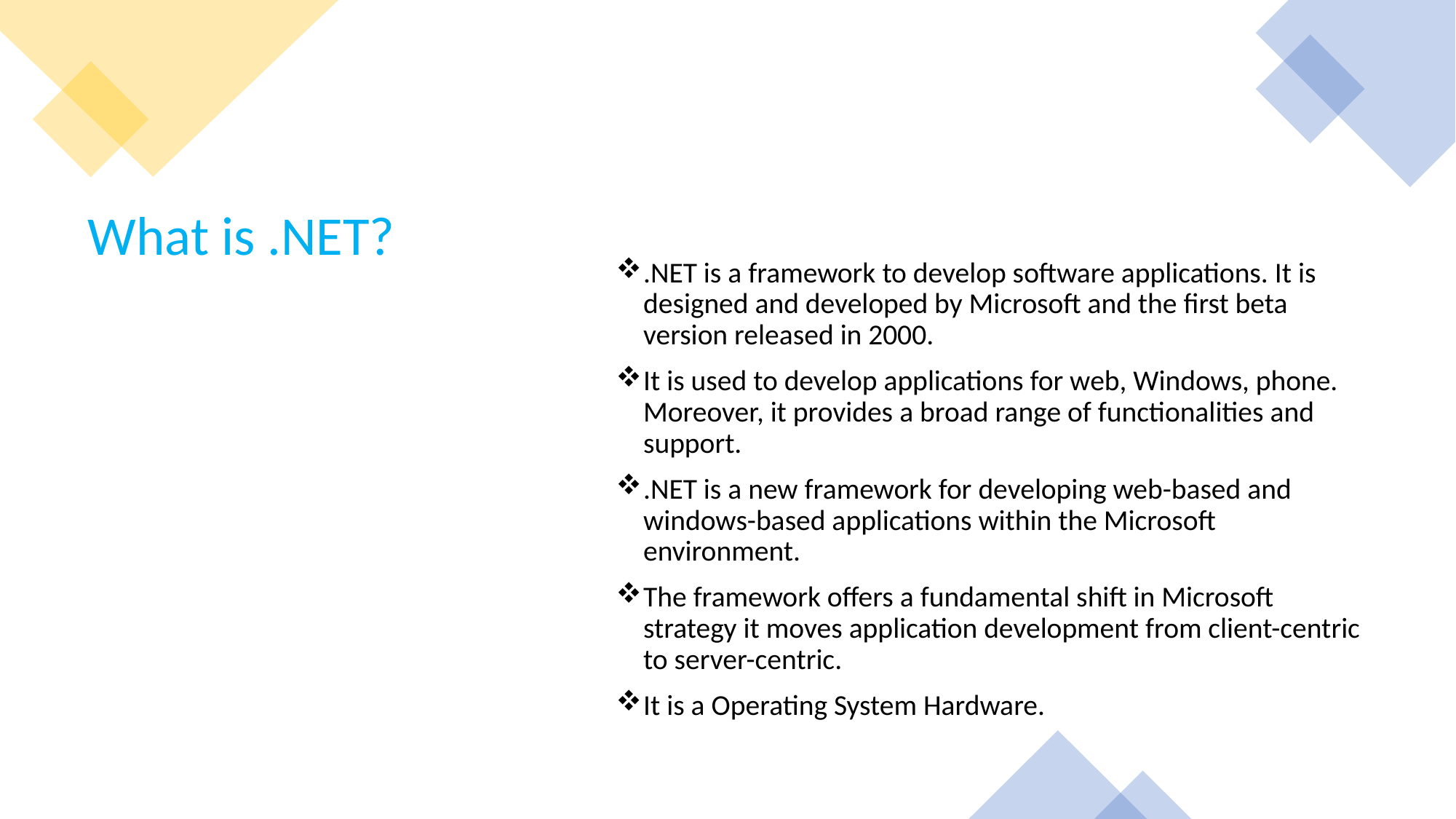

.NET is a framework to develop software applications. It is designed and developed by Microsoft and the first beta version released in 2000.
It is used to develop applications for web, Windows, phone. Moreover, it provides a broad range of functionalities and support.
.NET is a new framework for developing web-based and windows-based applications within the Microsoft environment.
The framework offers a fundamental shift in Microsoft strategy it moves application development from client-centric to server-centric.
It is a Operating System Hardware.
# What is .NET?